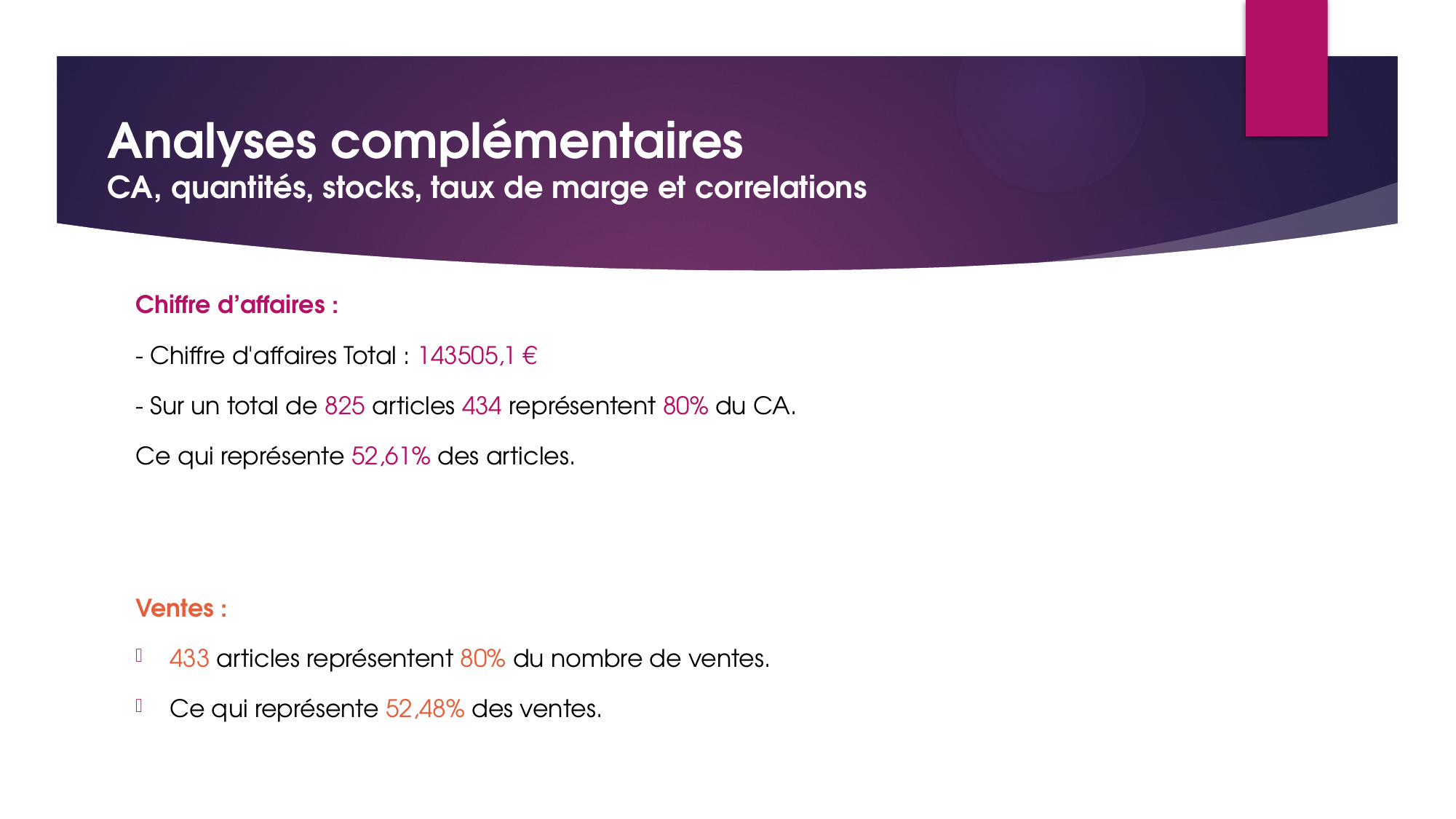

#
Analyses complémentaires
CA, quantités, stocks, taux de marge et correlations

Chiffre d’affaires :
- Chiffre d'affaires Total : 143505,1 €
- Sur un total de 825 articles 434 représentent 80% du CA.
Ce qui représente 52,61% des articles.

Ventes :
433 articles représentent 80% du nombre de ventes.
Ce qui représente 52,48% des ventes.